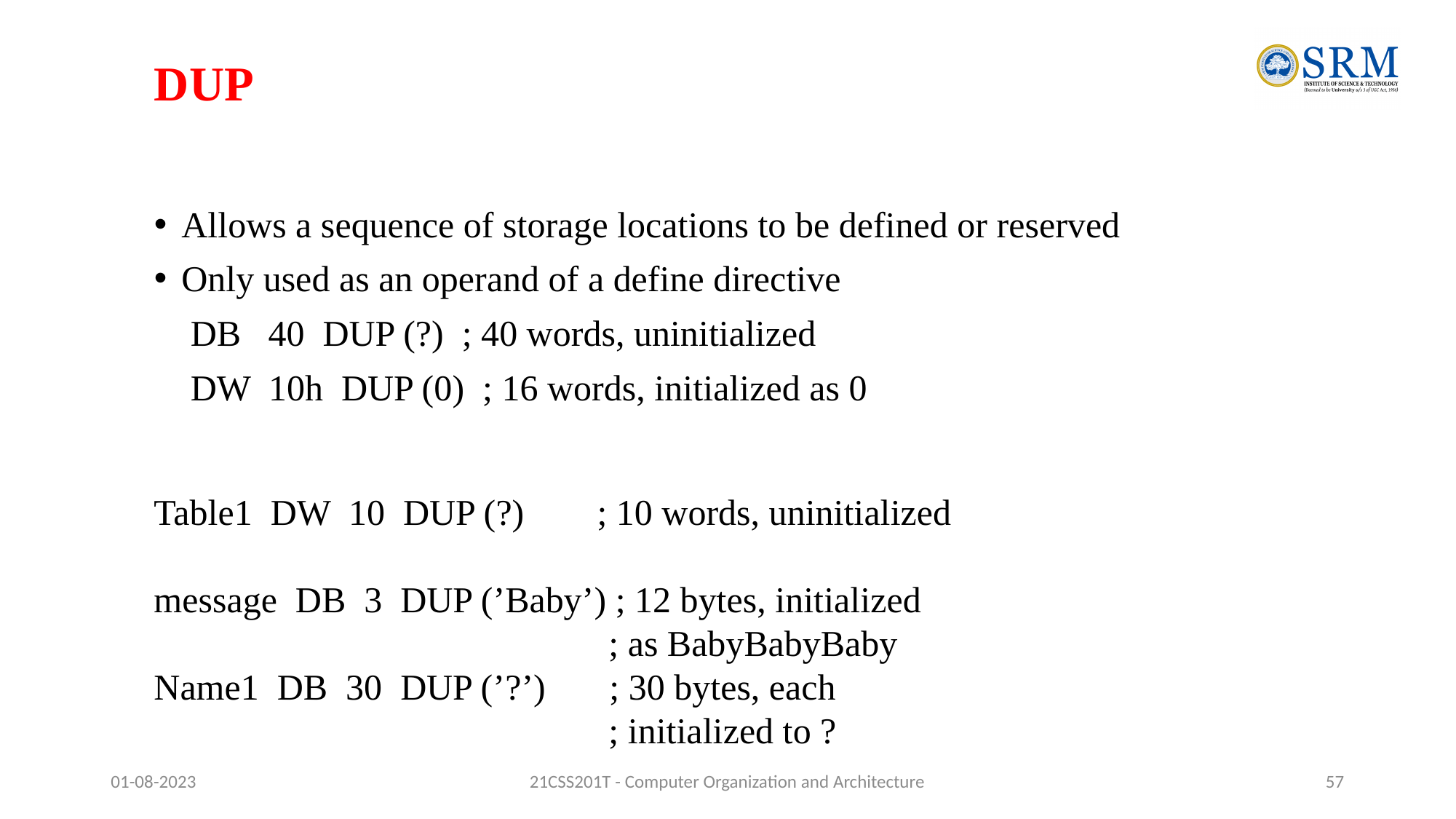

# DUP
Allows a sequence of storage locations to be defined or reserved
Only used as an operand of a define directive
    DB   40  DUP (?)  ; 40 words, uninitialized
    DW  10h  DUP (0)  ; 16 words, initialized as 0
Table1  DW  10  DUP (?)        ; 10 words, uninitialized

message  DB  3  DUP (’Baby’) ; 12 bytes, initialized
				  ; as BabyBabyBaby
Name1  DB  30  DUP (’?’)       ; 30 bytes, each
				  ; initialized to ?
01-08-2023
21CSS201T - Computer Organization and Architecture
57